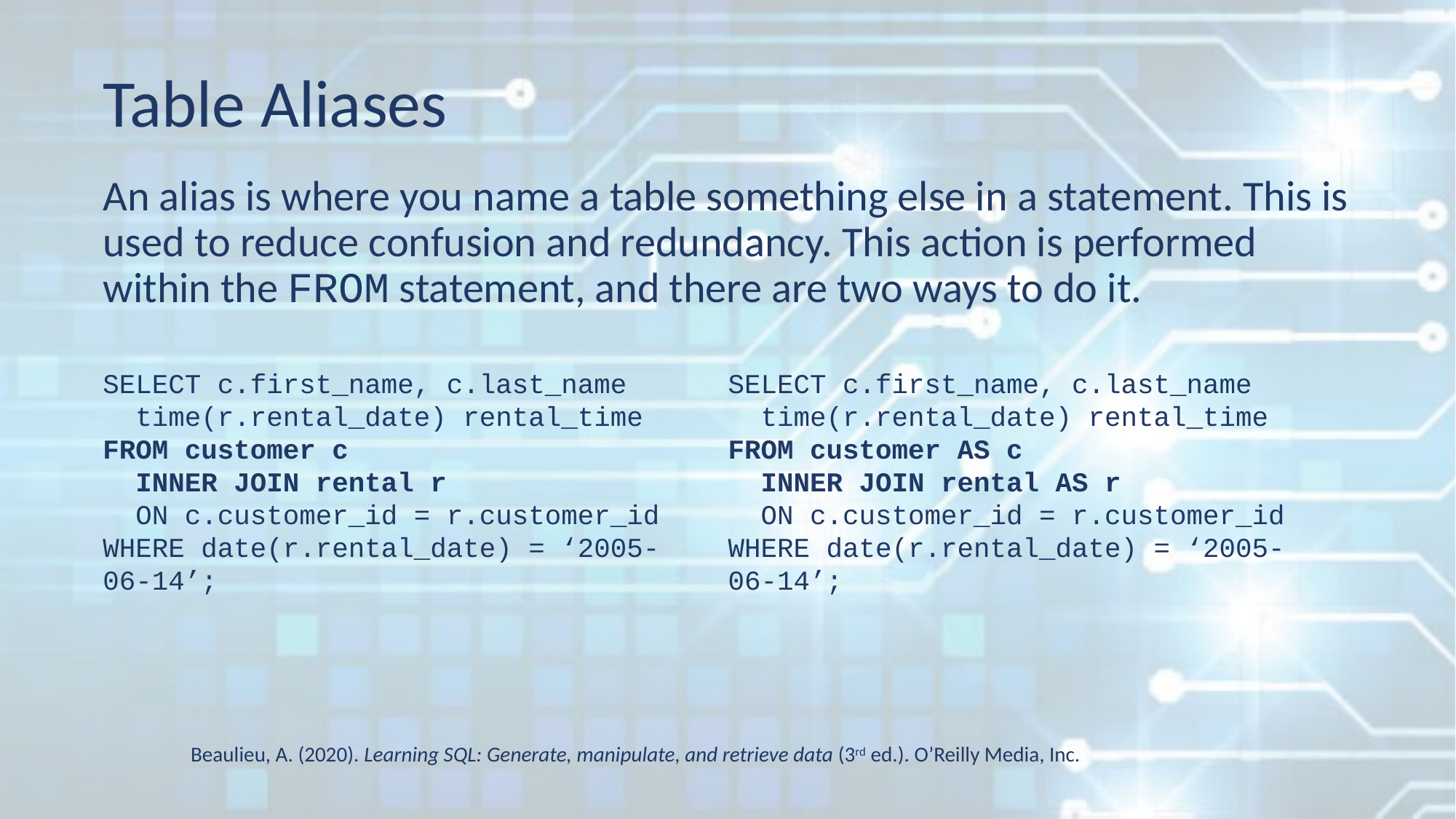

Table Aliases
An alias is where you name a table something else in a statement. This is used to reduce confusion and redundancy. This action is performed within the FROM statement, and there are two ways to do it.
SELECT c.first_name, c.last_name
  time(r.rental_date) rental_time
FROM customer c
  INNER JOIN rental r
  ON c.customer_id = r.customer_id
WHERE date(r.rental_date) = ‘2005-06-14’;

SELECT c.first_name, c.last_name
  time(r.rental_date) rental_time
FROM customer AS c
  INNER JOIN rental AS r
  ON c.customer_id = r.customer_id
WHERE date(r.rental_date) = ‘2005-06-14’;

Beaulieu, A. (2020). Learning SQL: Generate, manipulate, and retrieve data (3rd ed.). O’Reilly Media, Inc.